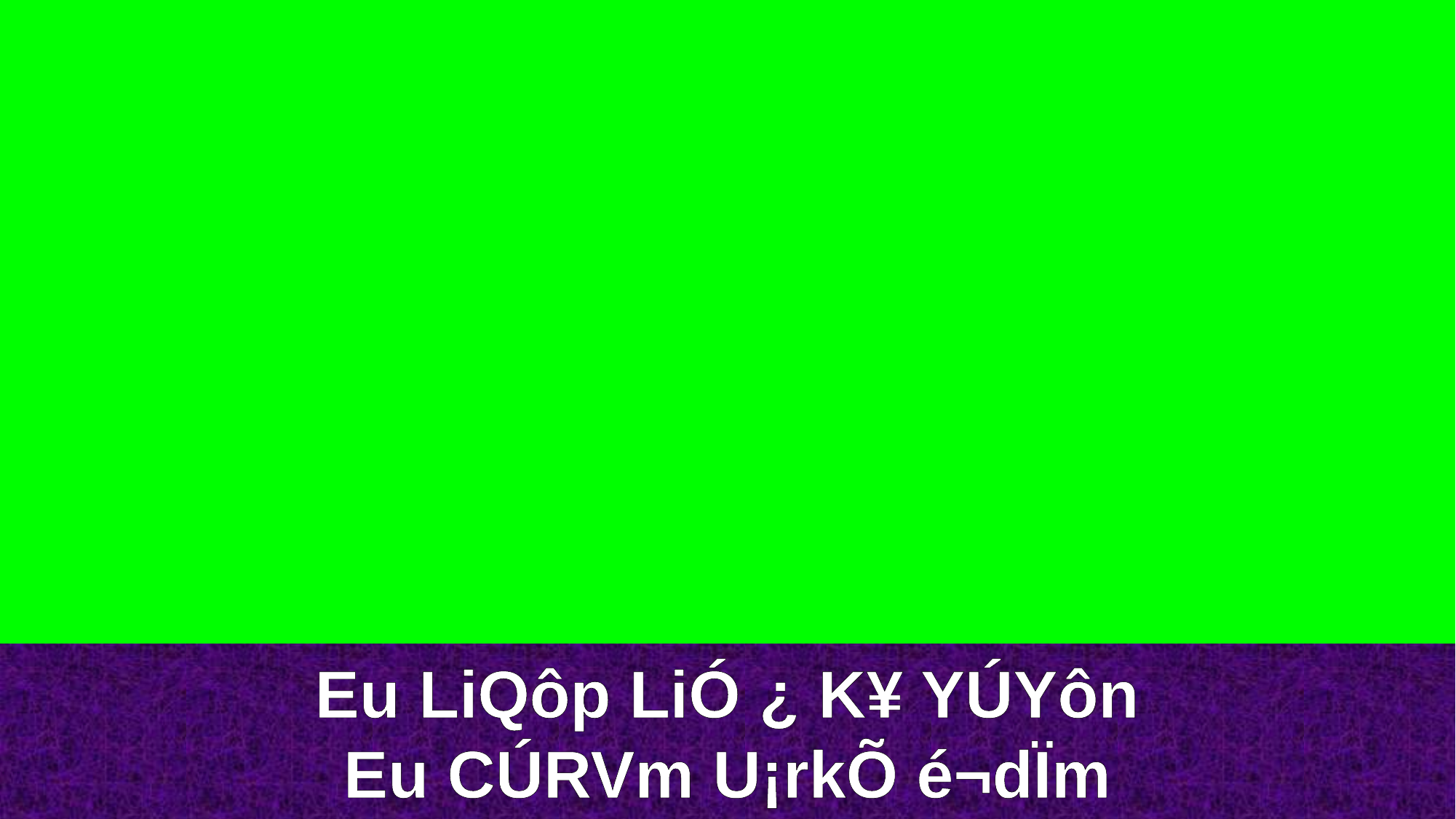

Eu LiQôp LiÓ ¿ K¥ YÚYôn
Eu CÚRVm U¡rkÕ é¬dÏm